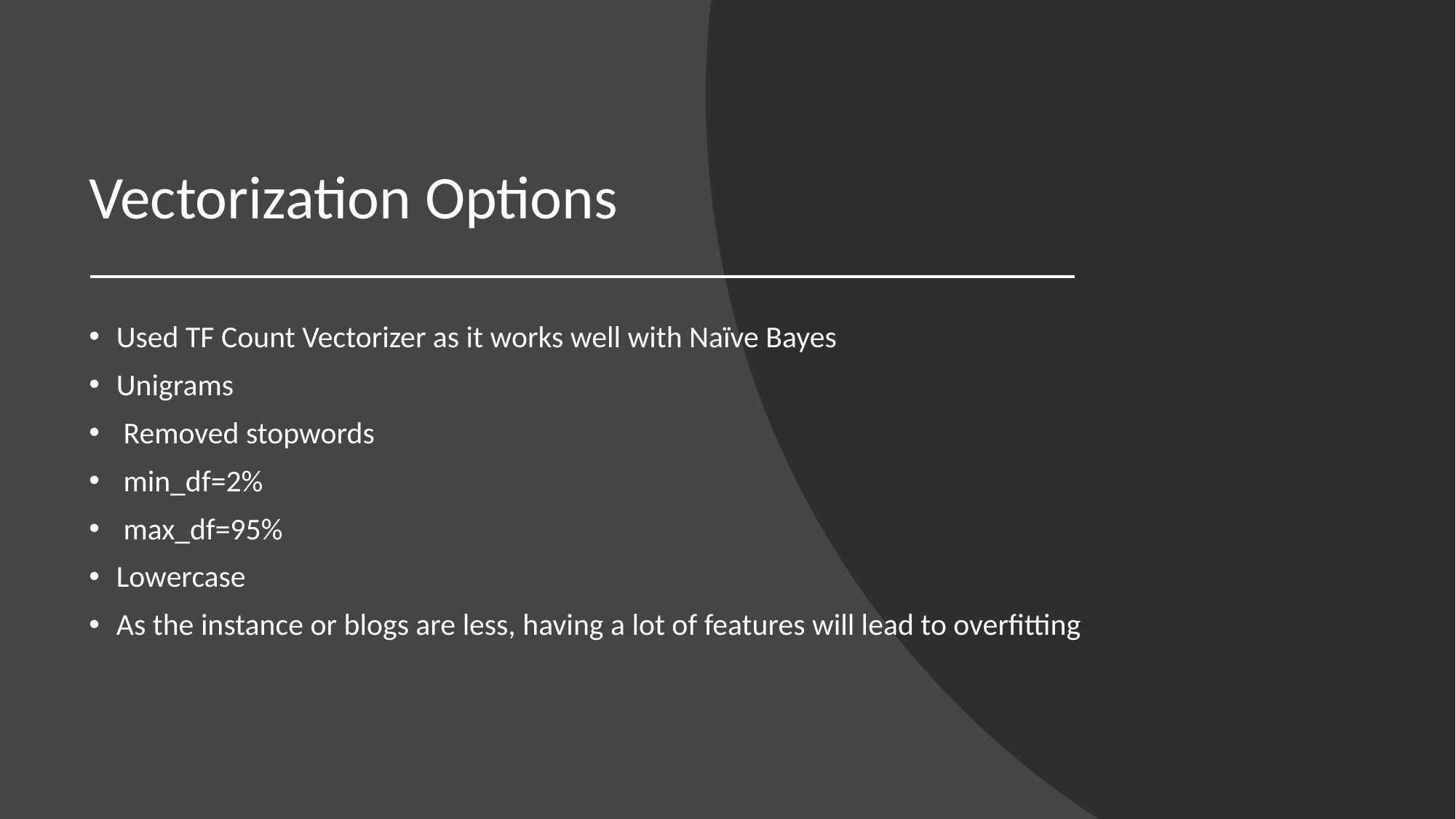

# Vectorization Options
Used TF Count Vectorizer as it works well with Naïve Bayes
Unigrams
 Removed stopwords
 min_df=2%
 max_df=95%
Lowercase
As the instance or blogs are less, having a lot of features will lead to overfitting